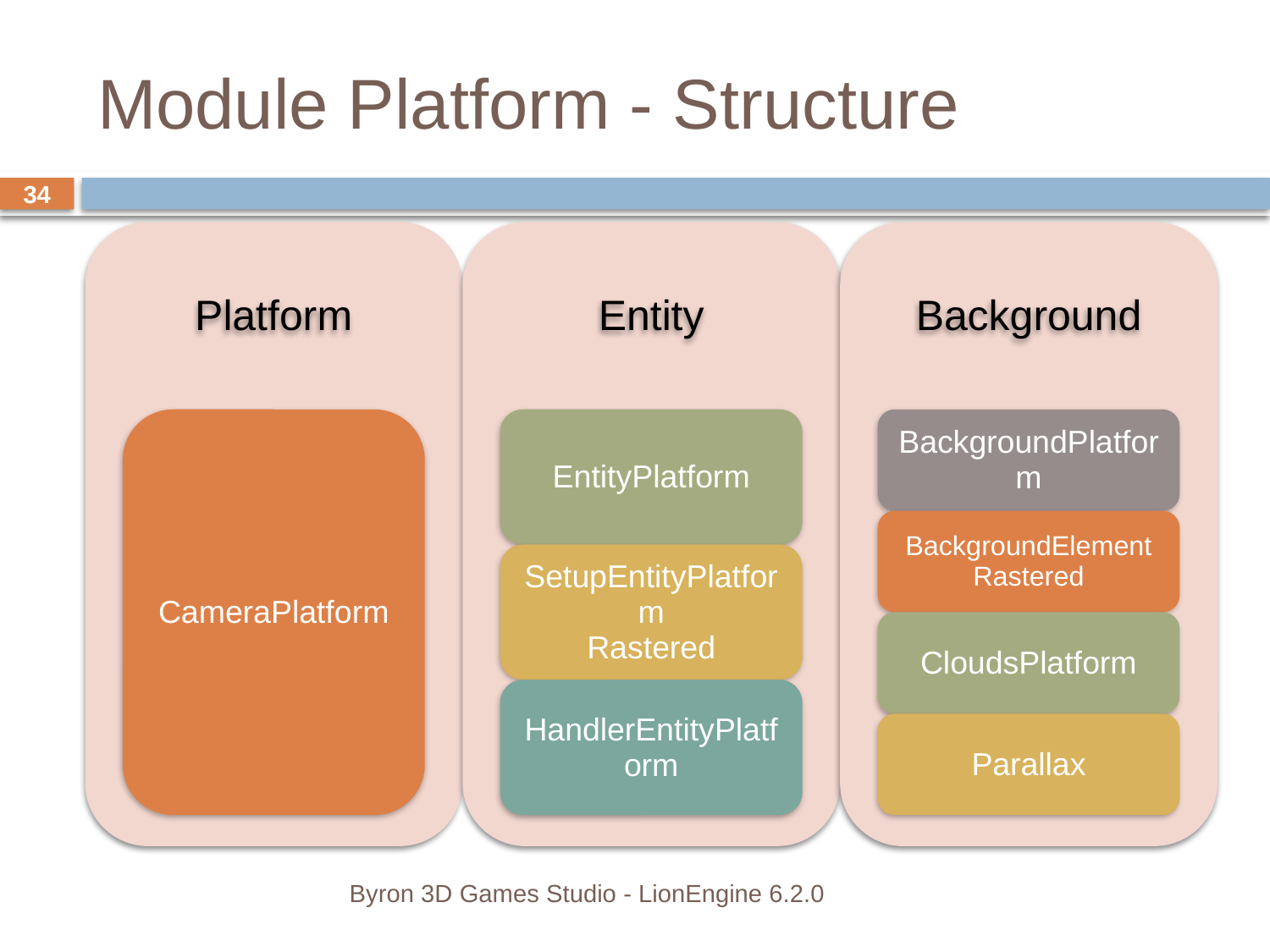

# Module Platform - Structure
34
Entity
EntityPlatform
Background
BackgroundPlatform
CloudsPlatform
SetupEntityPlatform
Rastered
Parallax
BackgroundElement
Rastered
HandlerEntityPlatform
Platform
CameraPlatform
Byron 3D Games Studio - LionEngine 6.2.0